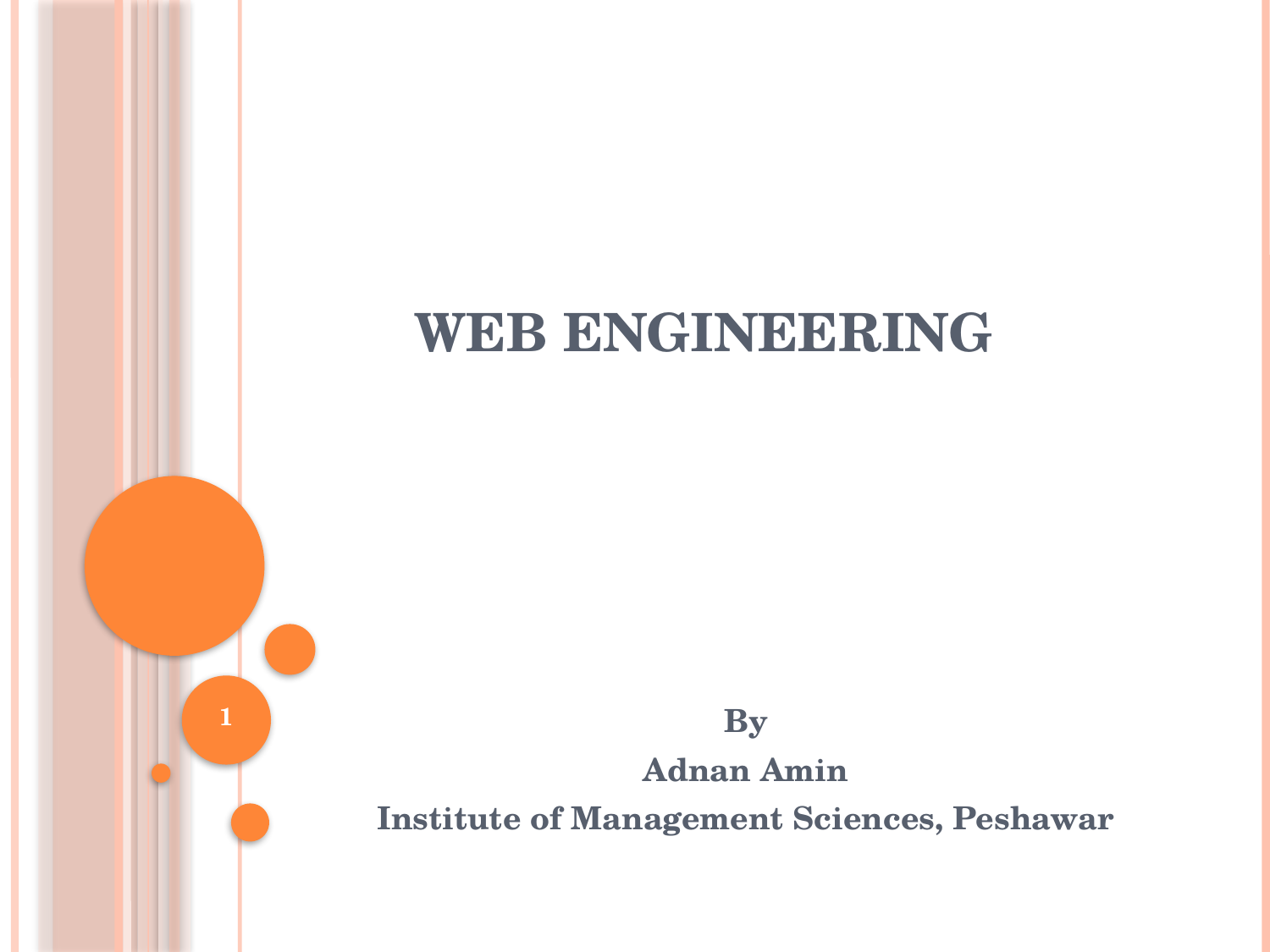

# Web Engineering
1
By
Adnan Amin
Institute of Management Sciences, Peshawar